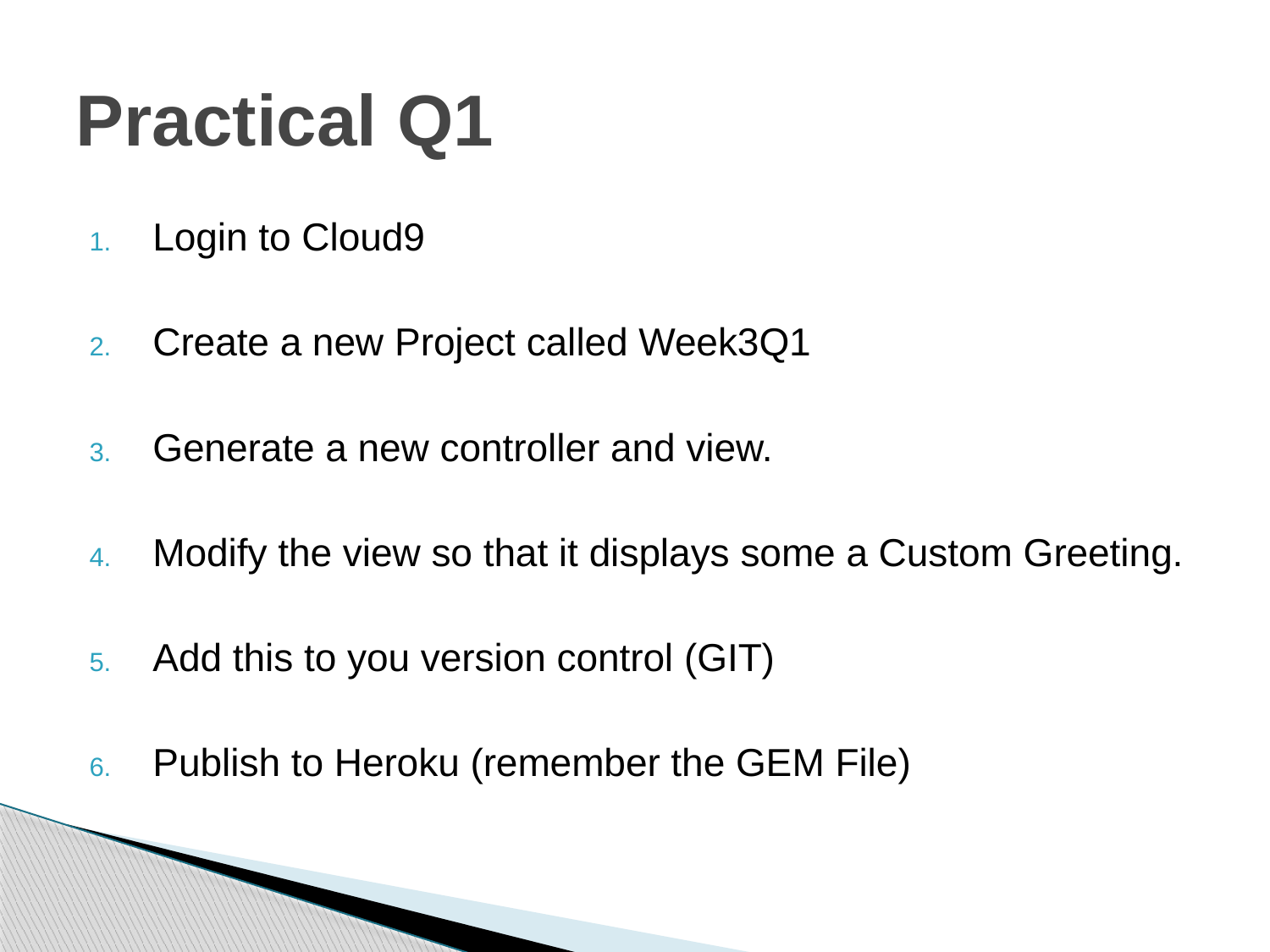

# Practical Q1
Login to Cloud9

Create a new Project called Week3Q1

Generate a new controller and view.

Modify the view so that it displays some a Custom Greeting.

Add this to you version control (GIT)

Publish to Heroku (remember the GEM File)